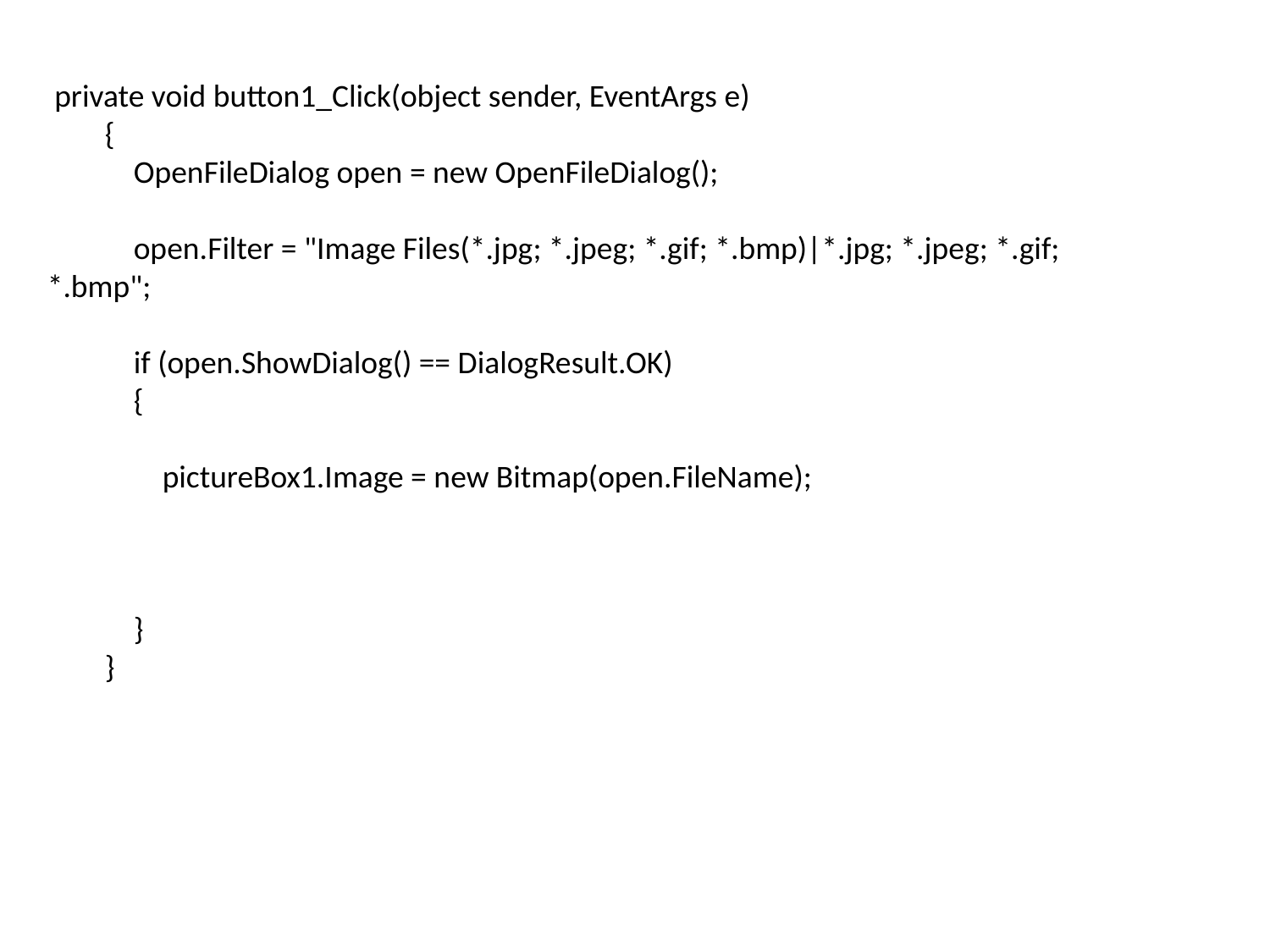

private void button1_Click(object sender, EventArgs e)
        {
            OpenFileDialog open = new OpenFileDialog();

            open.Filter = "Image Files(*.jpg; *.jpeg; *.gif; *.bmp)|*.jpg; *.jpeg; *.gif; *.bmp";

            if (open.ShowDialog() == DialogResult.OK)
            {

                pictureBox1.Image = new Bitmap(open.FileName);

            }
        }